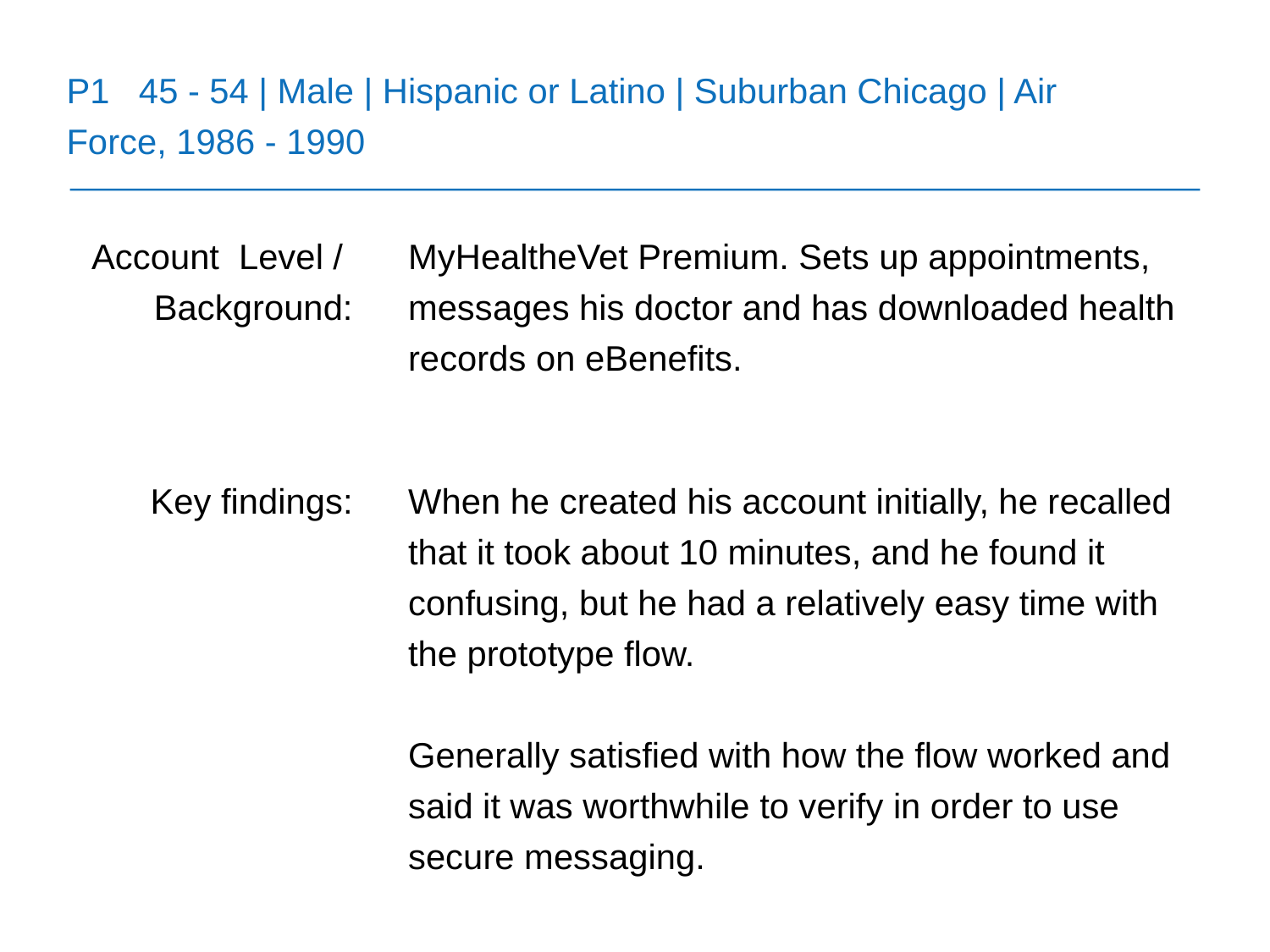

P1   45 - 54 | Male | Hispanic or Latino | Suburban Chicago | Air Force, 1986 - 1990

Account  Level /
Background:
MyHealtheVet Premium. Sets up appointments, messages his doctor and has downloaded health records on eBenefits.
Key findings:
When he created his account initially, he recalled that it took about 10 minutes, and he found it confusing, but he had a relatively easy time with the prototype flow.

Generally satisfied with how the flow worked and said it was worthwhile to verify in order to use secure messaging.
26